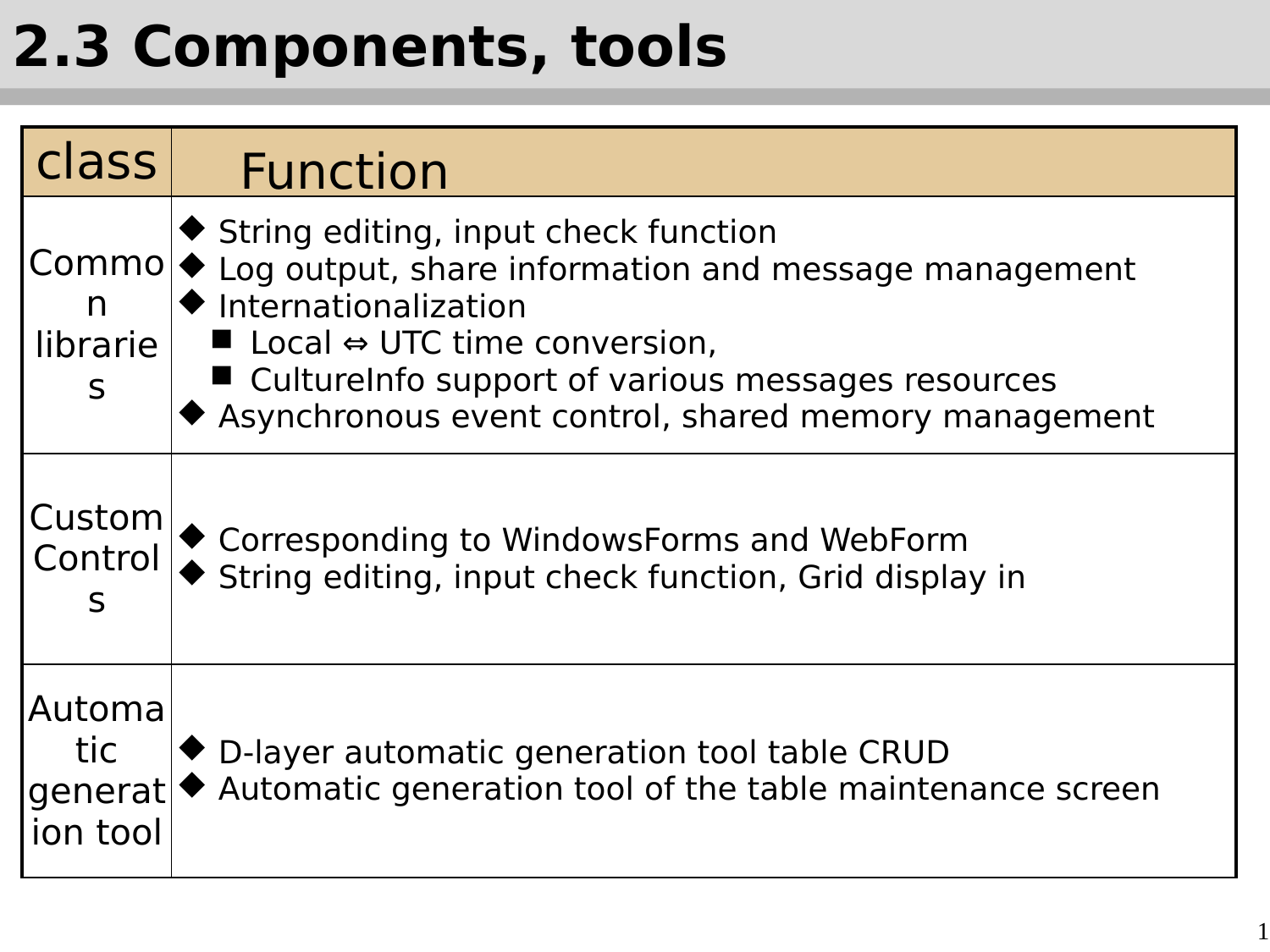

2.3 Components, tools
| class | Function |
| --- | --- |
| Common libraries | String editing, input check function Log output, share information and message management Internationalization Local ⇔ UTC time conversion, CultureInfo support of various messages resources Asynchronous event control, shared memory management |
| Custom Controls | Corresponding to WindowsForms and WebForm String editing, input check function, Grid display in |
| Automatic generation tool | D-layer automatic generation tool table CRUD Automatic generation tool of the table maintenance screen |